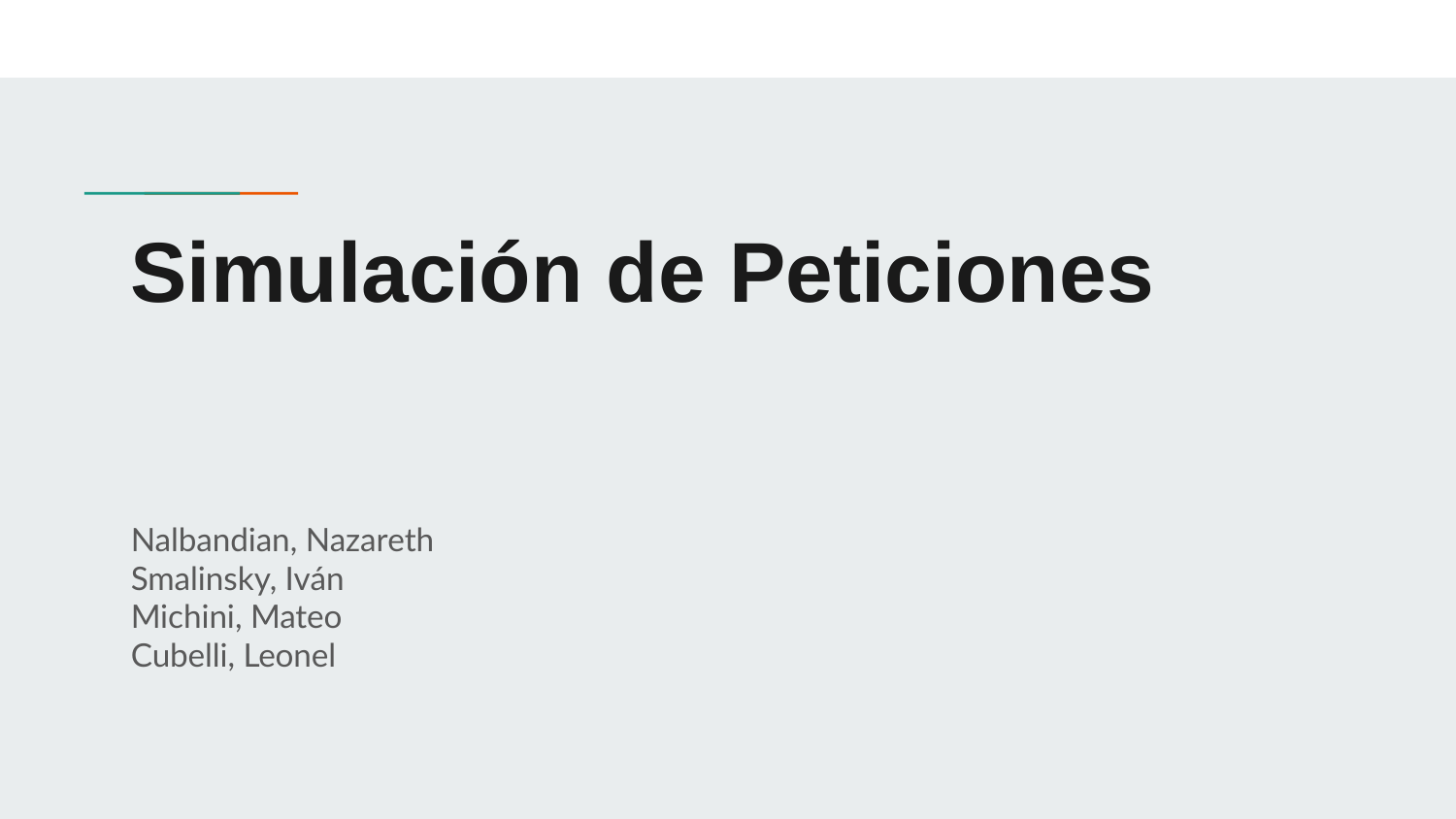

# Simulación de Peticiones
Nalbandian, Nazareth
Smalinsky, Iván
Michini, Mateo
Cubelli, Leonel